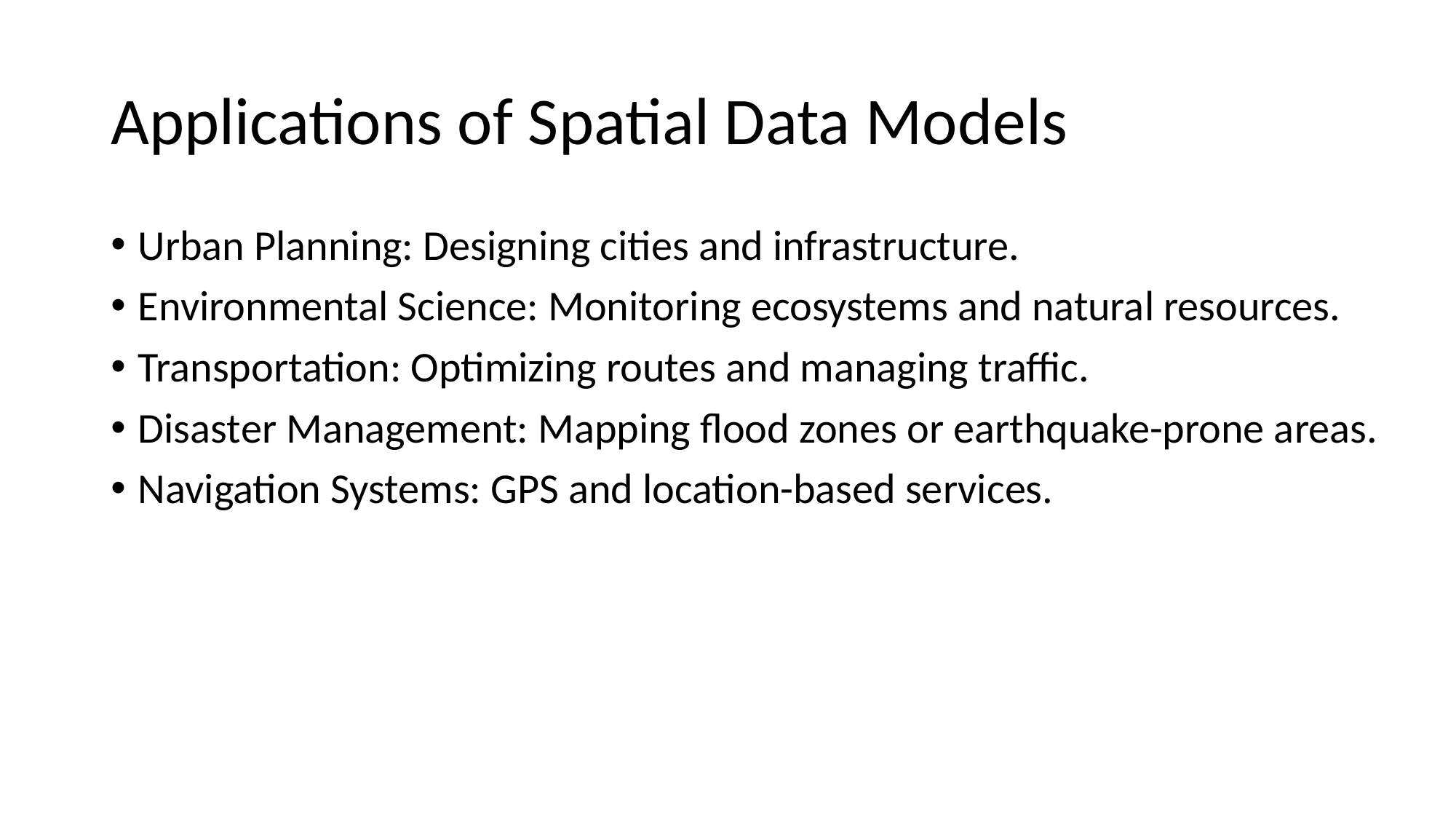

# Applications of Spatial Data Models
Urban Planning: Designing cities and infrastructure.
Environmental Science: Monitoring ecosystems and natural resources.
Transportation: Optimizing routes and managing traffic.
Disaster Management: Mapping flood zones or earthquake-prone areas.
Navigation Systems: GPS and location-based services.